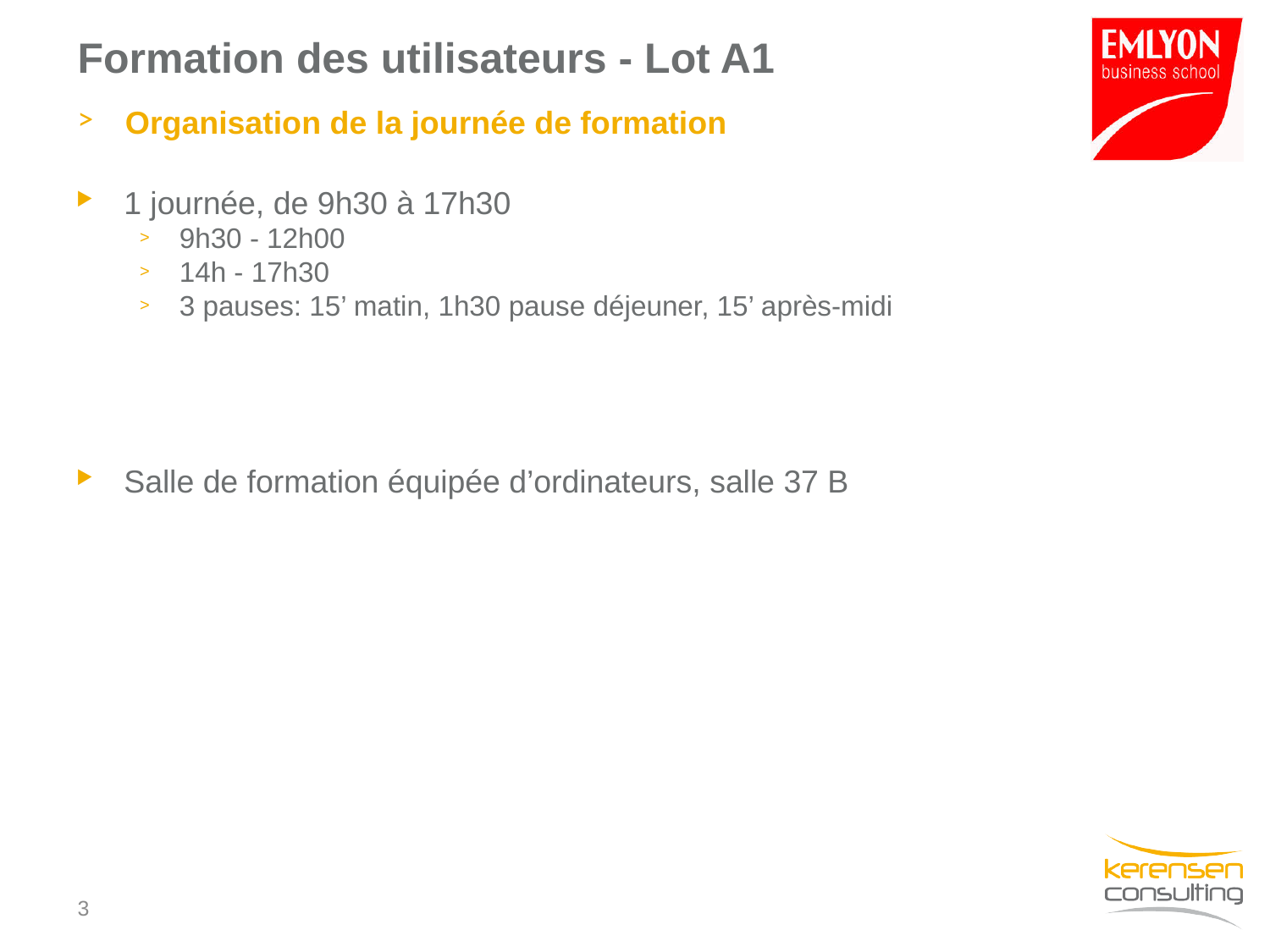

# Formation des utilisateurs - Lot A1
Organisation de la journée de formation
1 journée, de 9h30 à 17h30
9h30 - 12h00
14h - 17h30
3 pauses: 15’ matin, 1h30 pause déjeuner, 15’ après-midi

Salle de formation équipée d’ordinateurs, salle 37 B

3